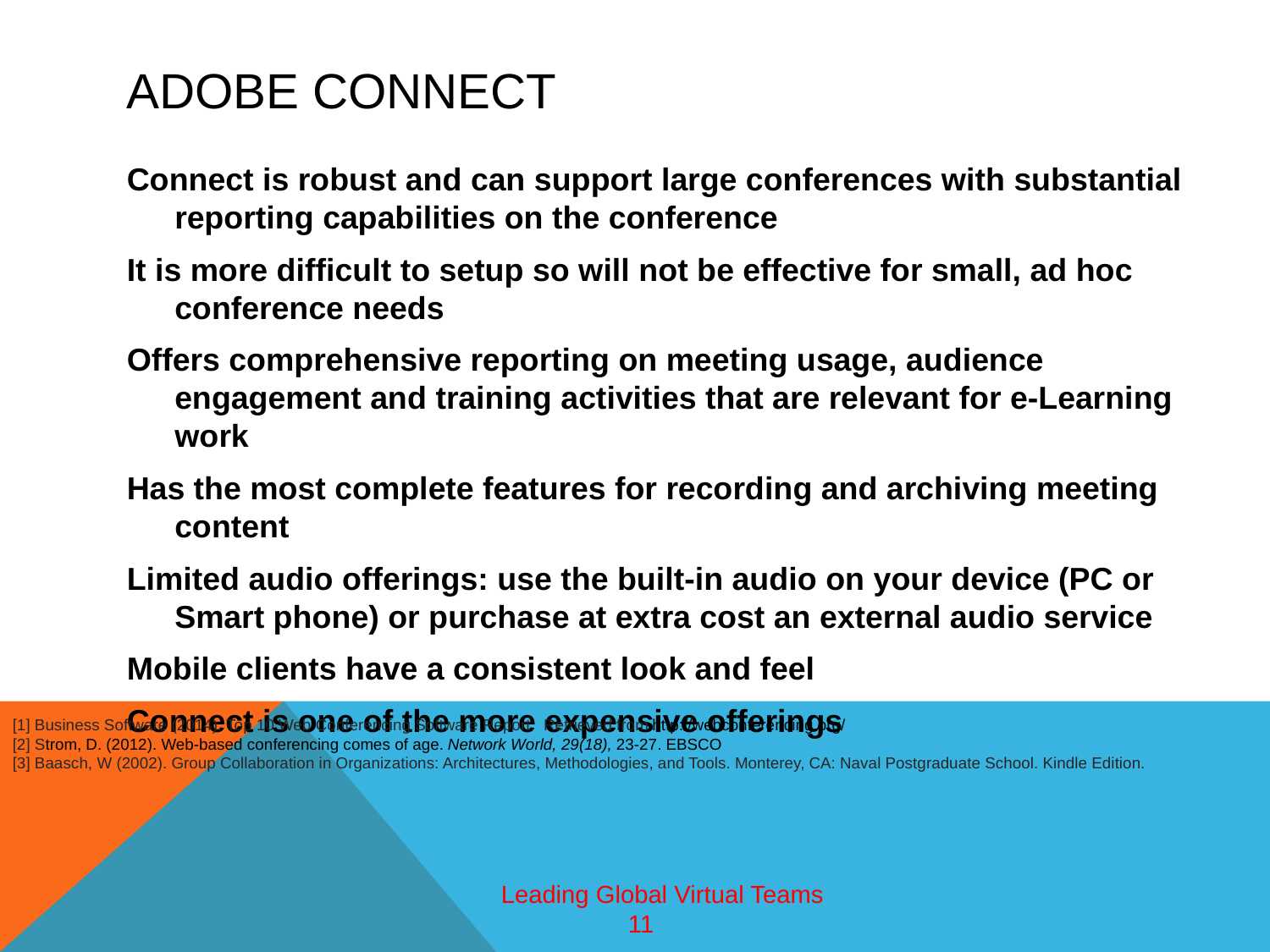

# Adobe Connect
Connect is robust and can support large conferences with substantial reporting capabilities on the conference
It is more difficult to setup so will not be effective for small, ad hoc conference needs
Offers comprehensive reporting on meeting usage, audience engagement and training activities that are relevant for e-Learning work
Has the most complete features for recording and archiving meeting content
Limited audio offerings: use the built-in audio on your device (PC or Smart phone) or purchase at extra cost an external audio service
Mobile clients have a consistent look and feel
Connect is one of the more expensive offerings

[1] Business Software (2014). Top 10 Web Conferencing Software Report.  Retrieved from http://webconferencing.org/
[2] Strom, D. (2012). Web-based conferencing comes of age. Network World, 29(18), 23-27. EBSCO
[3] Baasch, W (2002). Group Collaboration in Organizations: Architectures, Methodologies, and Tools. Monterey, CA: Naval Postgraduate School. Kindle Edition.